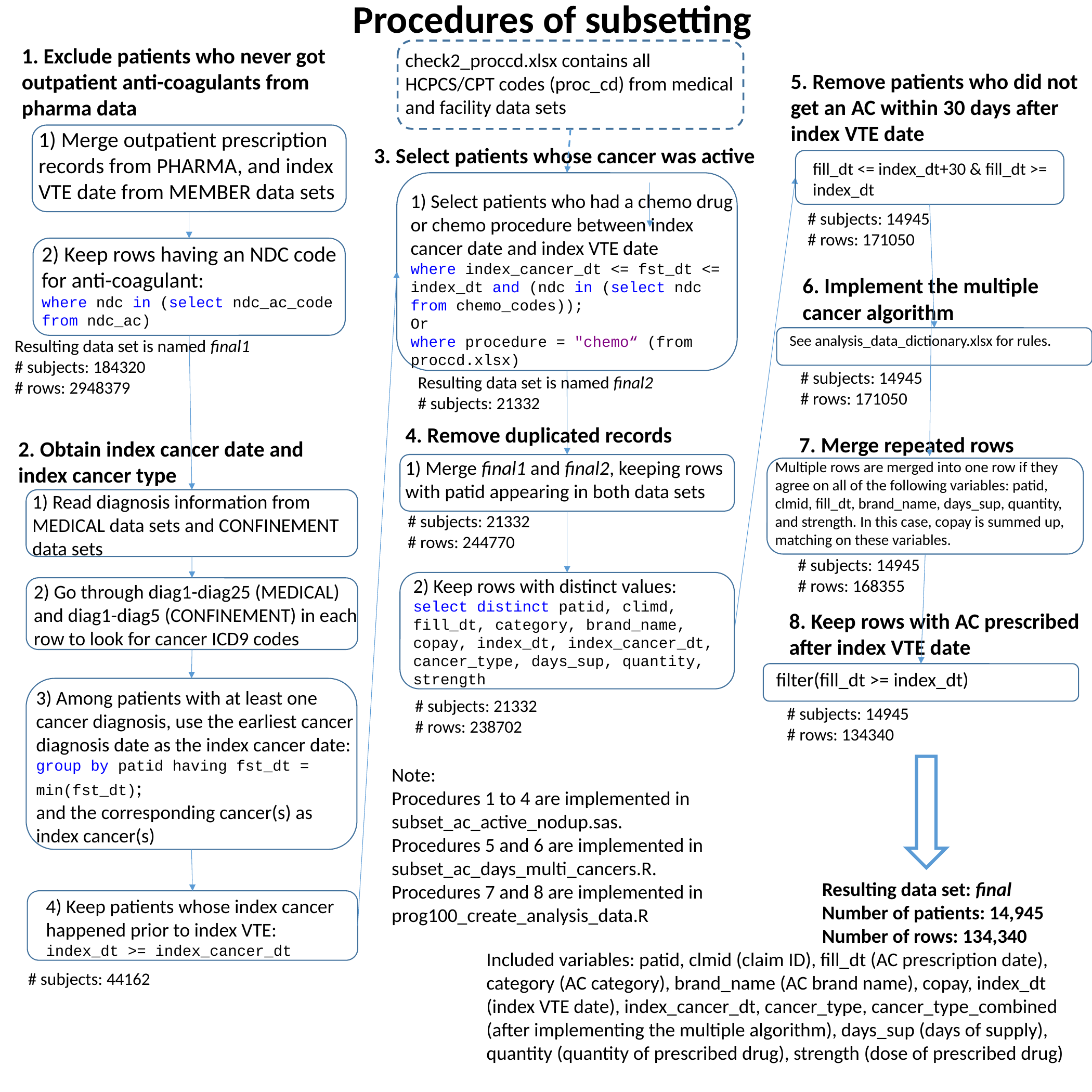

Procedures of subsetting
1. Exclude patients who never got outpatient anti-coagulants from pharma data

check2_proccd.xlsx contains all HCPCS/CPT codes (proc_cd) from medical and facility data sets
5. Remove patients who did not get an AC within 30 days after index VTE date
1) Merge outpatient prescription records from PHARMA, and index VTE date from MEMBER data sets

3. Select patients whose cancer was active

fill_dt <= index_dt+30 & fill_dt >= index_dt

1) Select patients who had a chemo drug or chemo procedure between index cancer date and index VTE date
where index_cancer_dt <= fst_dt <= index_dt and (ndc in (select ndc from chemo_codes));
Or
where procedure = "chemo“ (from proccd.xlsx)
# subjects: 14945
# rows: 171050
2) Keep rows having an NDC code for anti-coagulant:
where ndc in (select ndc_ac_code from ndc_ac)

6. Implement the multiple cancer algorithm
See analysis_data_dictionary.xlsx for rules.

Resulting data set is named final1
# subjects: 184320
# rows: 2948379
# subjects: 14945
# rows: 171050
Resulting data set is named final2
# subjects: 21332
4. Remove duplicated records
7. Merge repeated rows
2. Obtain index cancer date and index cancer type

1) Merge final1 and final2, keeping rows with patid appearing in both data sets
Multiple rows are merged into one row if they agree on all of the following variables: patid, clmid, fill_dt, brand_name, days_sup, quantity, and strength. In this case, copay is summed up, matching on these variables.

1) Read diagnosis information from MEDICAL data sets and CONFINEMENT data sets

# subjects: 21332
# rows: 244770
# subjects: 14945
# rows: 168355
2) Keep rows with distinct values:
select distinct patid, climd, fill_dt, category, brand_name, copay, index_dt, index_cancer_dt, cancer_type, days_sup, quantity, strength

2) Go through diag1-diag25 (MEDICAL) and diag1-diag5 (CONFINEMENT) in each row to look for cancer ICD9 codes

8. Keep rows with AC prescribed after index VTE date
filter(fill_dt >= index_dt)

3) Among patients with at least one cancer diagnosis, use the earliest cancer diagnosis date as the index cancer date:
group by patid having fst_dt = min(fst_dt);
and the corresponding cancer(s) as
index cancer(s)
# subjects: 21332
# rows: 238702
# subjects: 14945
# rows: 134340

Note:
Procedures 1 to 4 are implemented in subset_ac_active_nodup.sas.
Procedures 5 and 6 are implemented in subset_ac_days_multi_cancers.R.
Procedures 7 and 8 are implemented in prog100_create_analysis_data.R
Resulting data set: final
Number of patients: 14,945
Number of rows: 134,340
4) Keep patients whose index cancer happened prior to index VTE:
index_dt >= index_cancer_dt

Included variables: patid, clmid (claim ID), fill_dt (AC prescription date), category (AC category), brand_name (AC brand name), copay, index_dt (index VTE date), index_cancer_dt, cancer_type, cancer_type_combined (after implementing the multiple algorithm), days_sup (days of supply), quantity (quantity of prescribed drug), strength (dose of prescribed drug)
# subjects: 44162